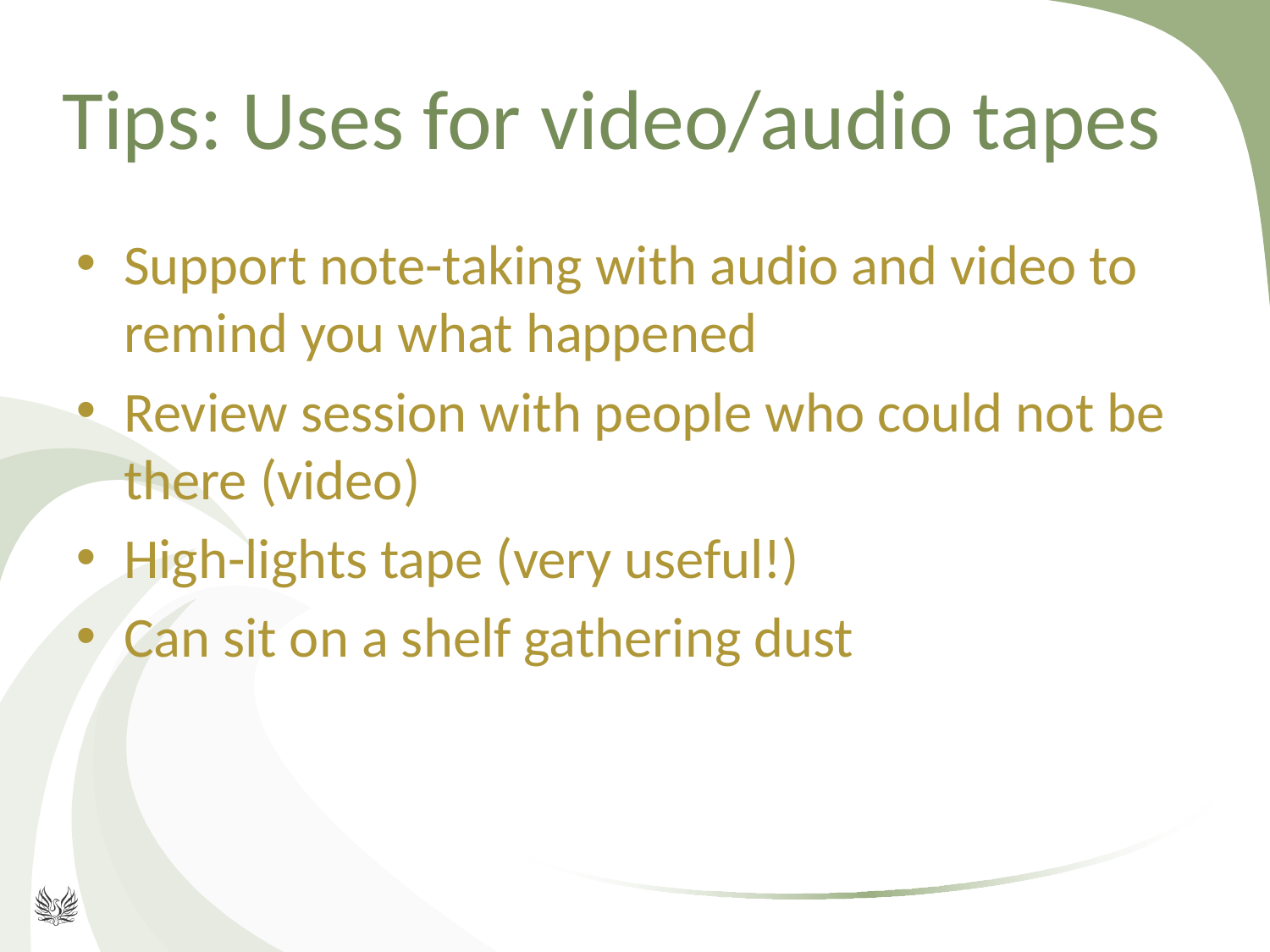

# Tips: Uses for video/audio tapes
Support note-taking with audio and video to remind you what happened
Review session with people who could not be there (video)
High-lights tape (very useful!)
Can sit on a shelf gathering dust